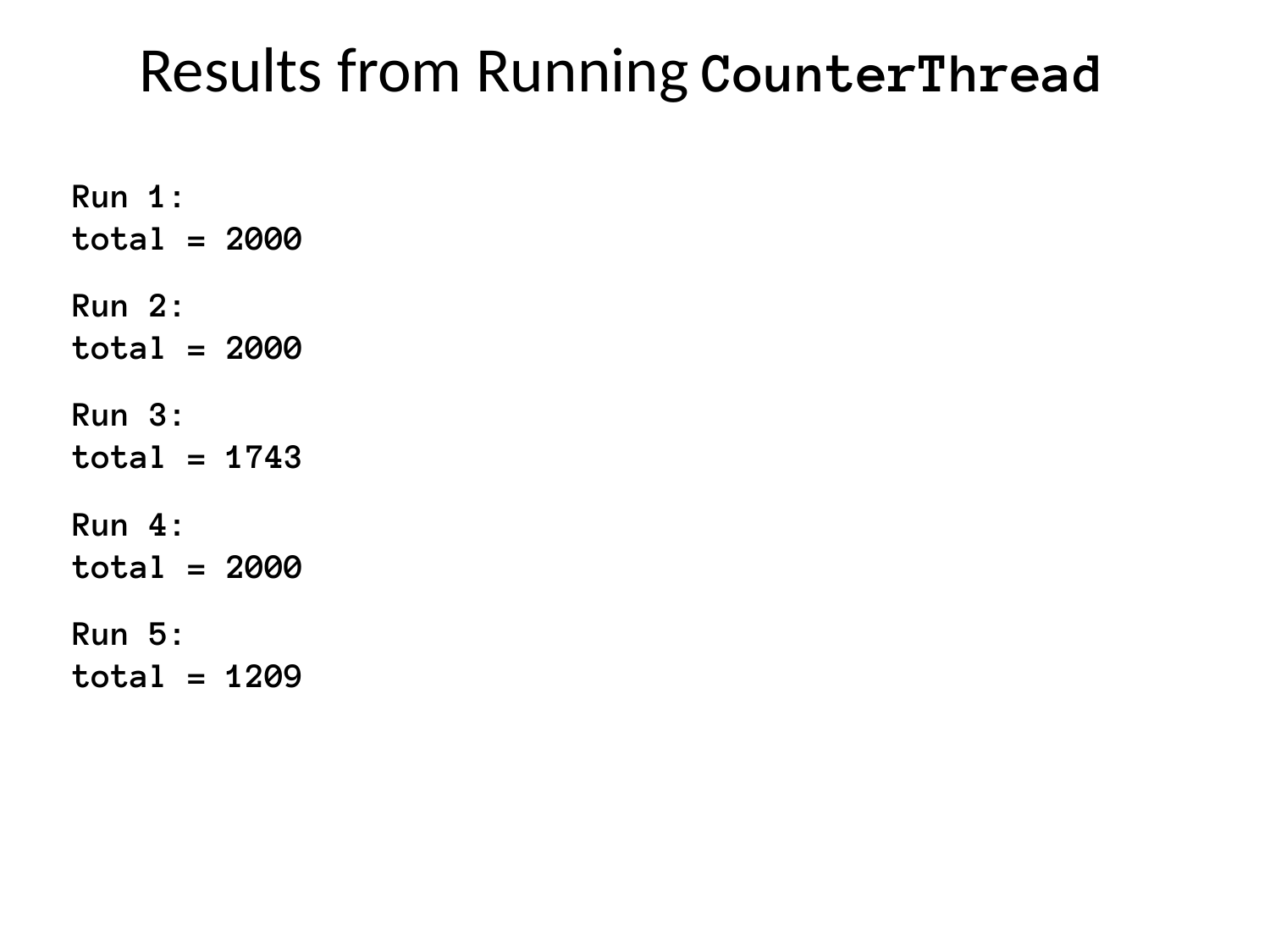

# Results from Running CounterThread
Run 1:
total = 2000
Run 2:
total = 2000
Run 3:
total = 1743
Run 4:
total = 2000
Run 5:
total = 1209